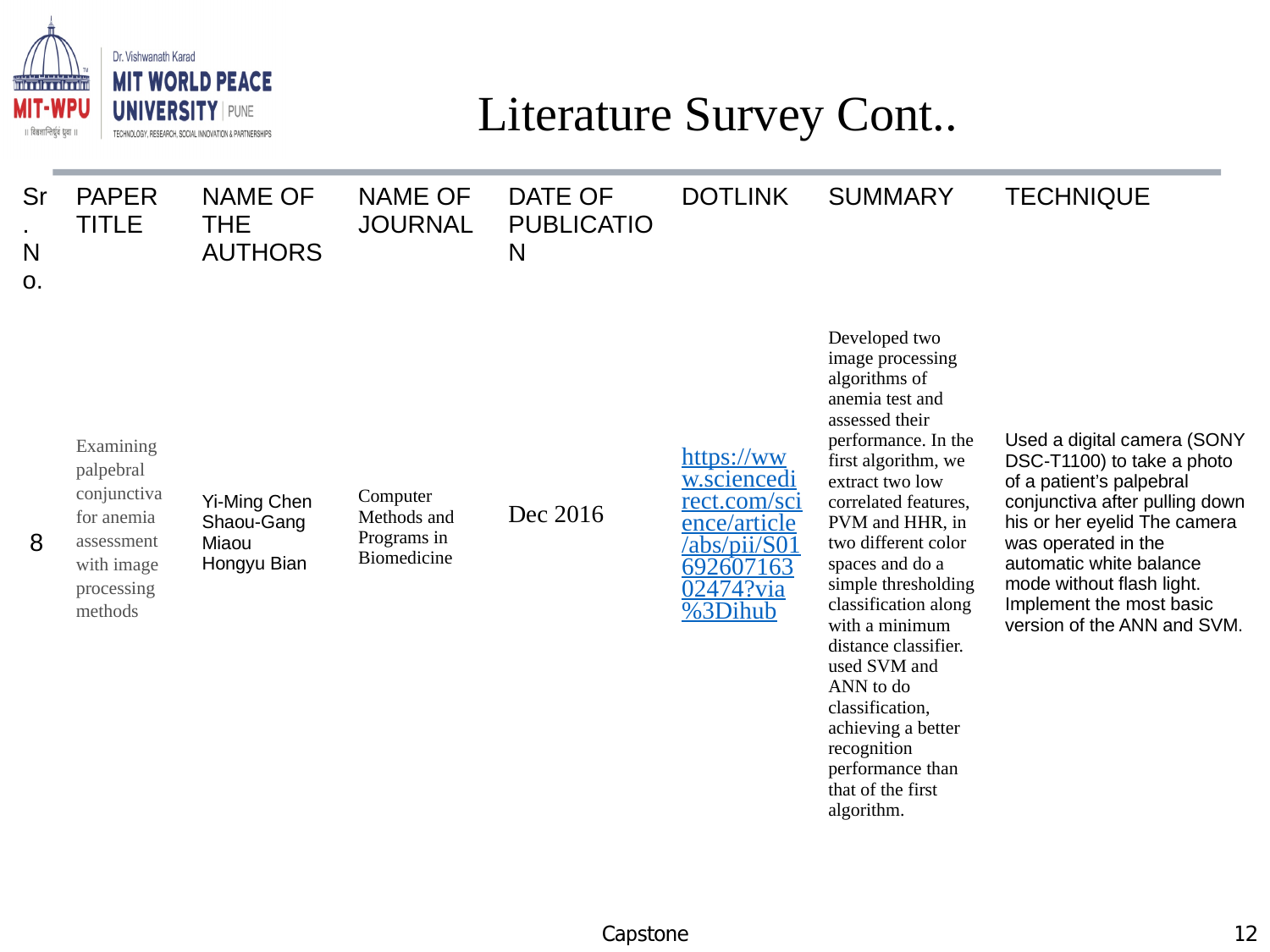

# Literature Survey Cont..
| Sr. No. | PAPER TITLE | NAME OF THE AUTHORS | NAME OF JOURNAL | DATE OF PUBLICATION | DOTLINK | SUMMARY | TECHNIQUE |
| --- | --- | --- | --- | --- | --- | --- | --- |
| 8 | Examining palpebral conjunctiva for anemia assessment with image processing methods | Yi-Ming Chen Shaou-Gang Miaou Hongyu Bian | Computer Methods and Programs in Biomedicine | Dec 2016 | https://www.sciencedirect.com/science/article/abs/pii/S0169260716302474?via%3Dihub | Developed two image processing algorithms of anemia test and assessed their performance. In the first algorithm, we extract two low correlated features, PVM and HHR, in two different color spaces and do a simple thresholding classification along with a minimum distance classifier. used SVM and ANN to do classification, achieving a better recognition performance than that of the first algorithm. | Used a digital camera (SONY DSC-T1100) to take a photo of a patient’s palpebral conjunctiva after pulling down his or her eyelid The camera was operated in the automatic white balance mode without flash light. Implement the most basic version of the ANN and SVM. |

Capstone
12